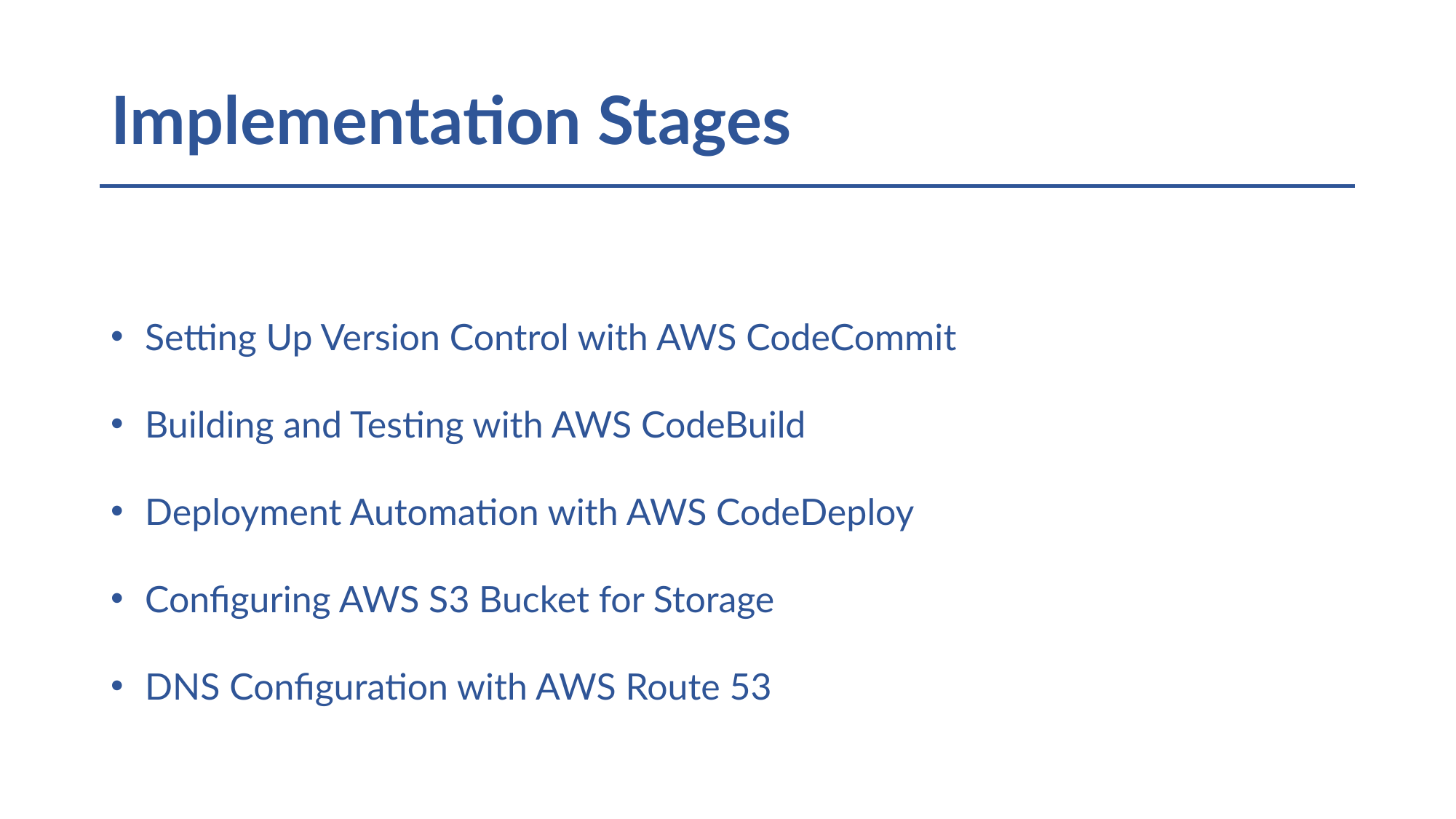

# Implementation Stages
Setting Up Version Control with AWS CodeCommit
Building and Testing with AWS CodeBuild
Deployment Automation with AWS CodeDeploy
Configuring AWS S3 Bucket for Storage
DNS Configuration with AWS Route 53